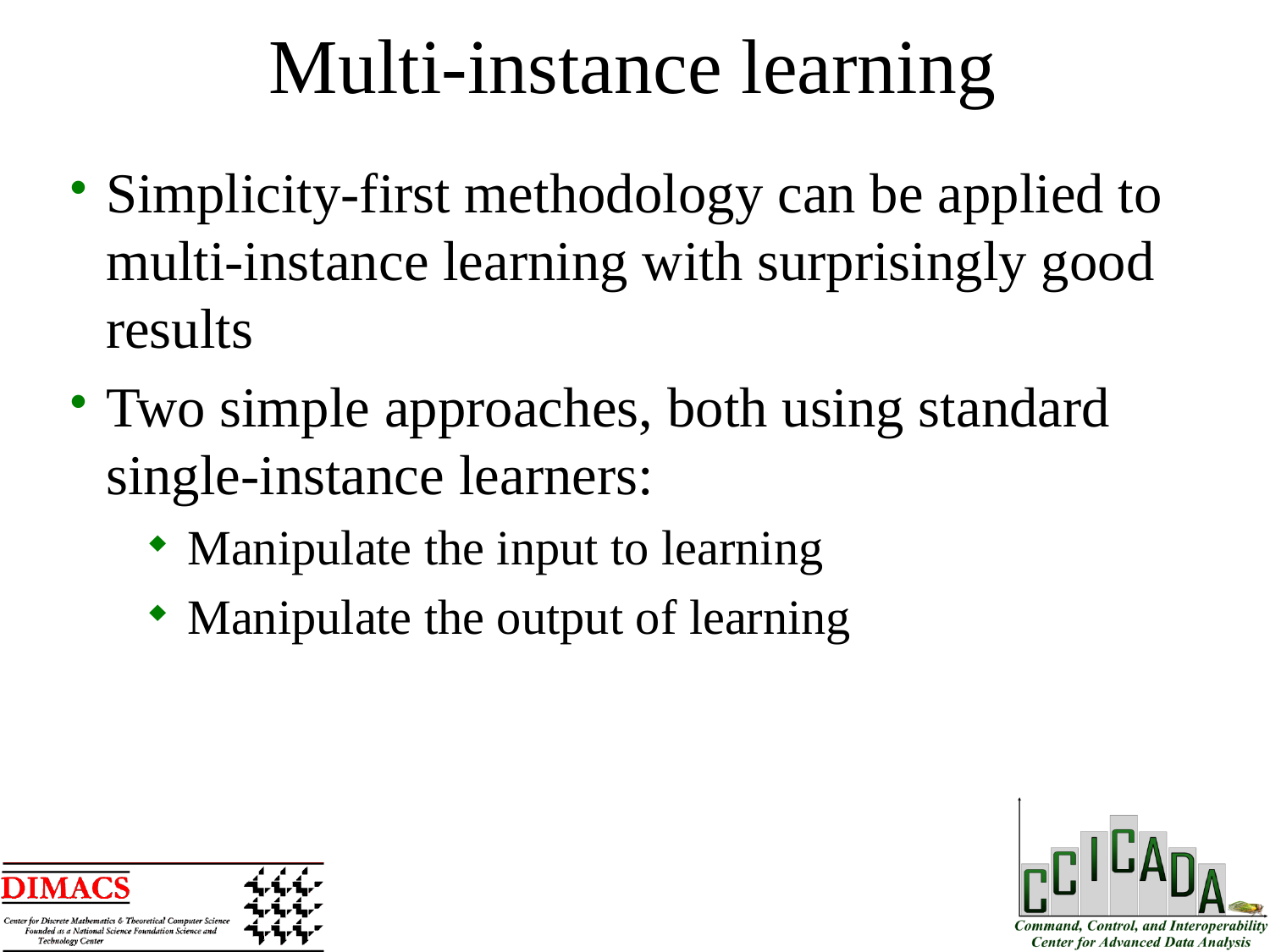

Multi-instance learning
Simplicity-first methodology can be applied to multi-instance learning with surprisingly good results
Two simple approaches, both using standard single-instance learners:
Manipulate the input to learning
Manipulate the output of learning